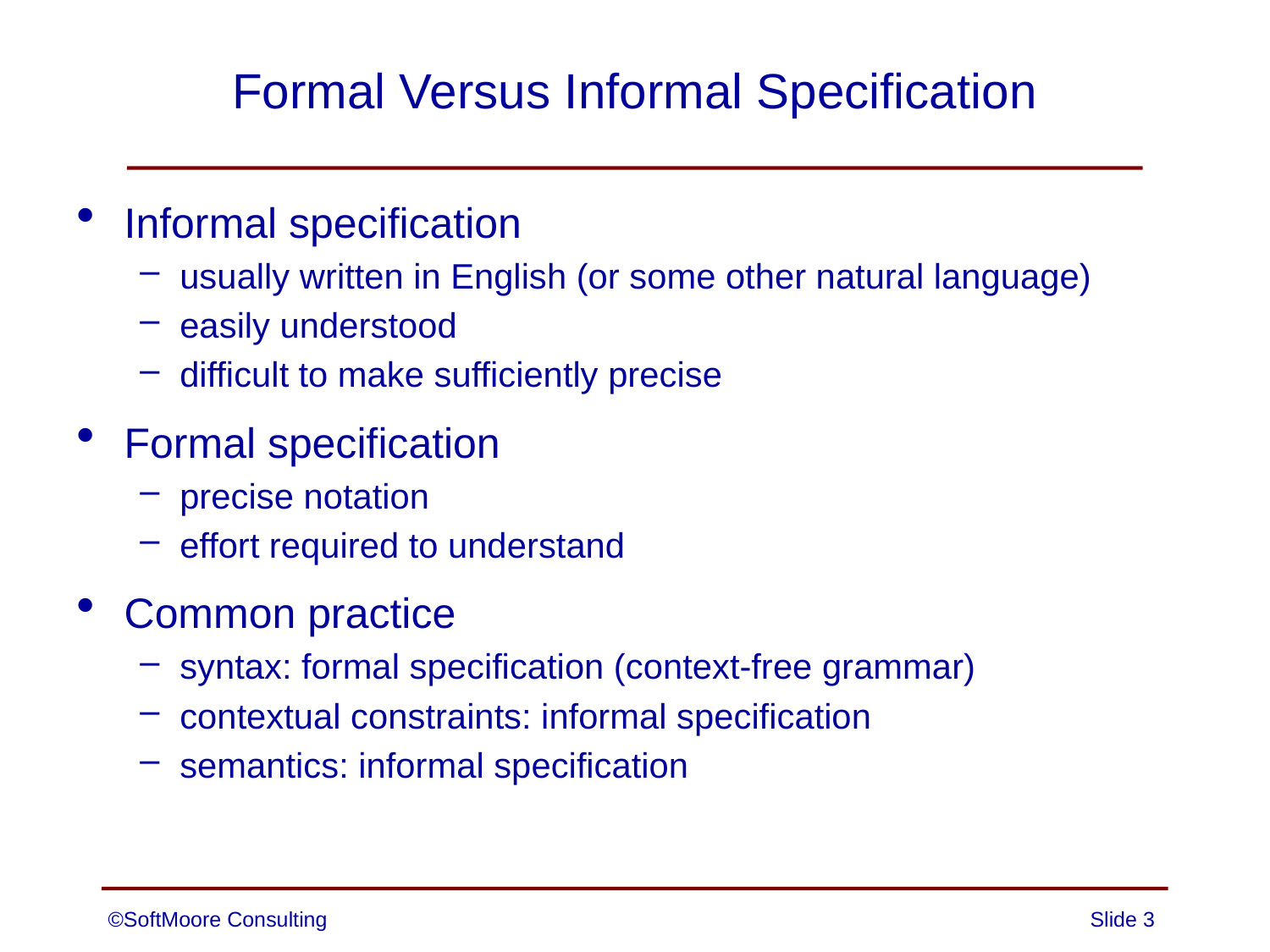

# Formal Versus Informal Specification
Informal specification
usually written in English (or some other natural language)
easily understood
difficult to make sufficiently precise
Formal specification
precise notation
effort required to understand
Common practice
syntax: formal specification (context-free grammar)
contextual constraints: informal specification
semantics: informal specification
©SoftMoore Consulting
Slide 3